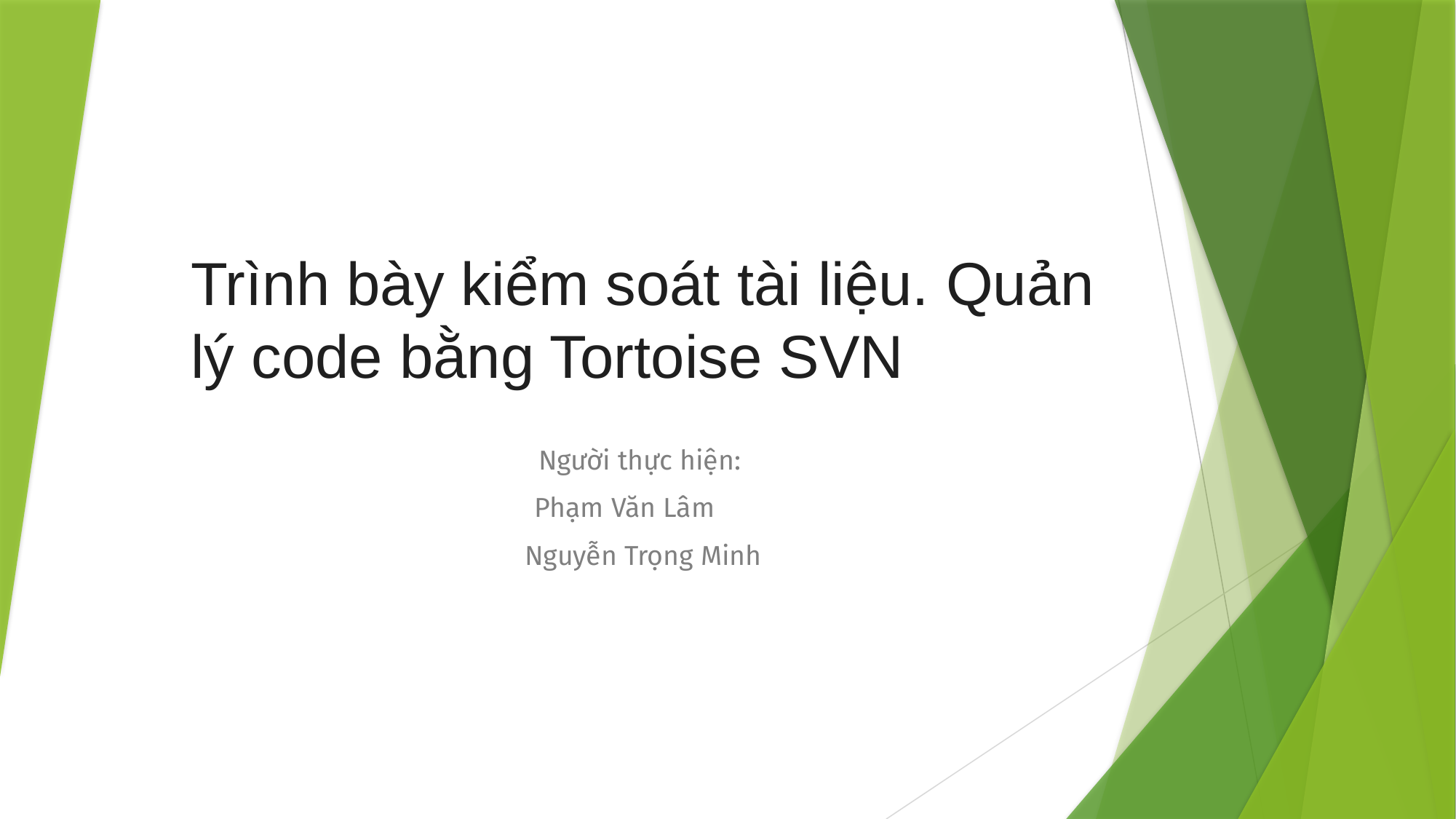

# Trình bày kiểm soát tài liệu. Quản lý code bằng Tortoise SVN
Người thực hiện:
Phạm Văn Lâm
Nguyễn Trọng Minh